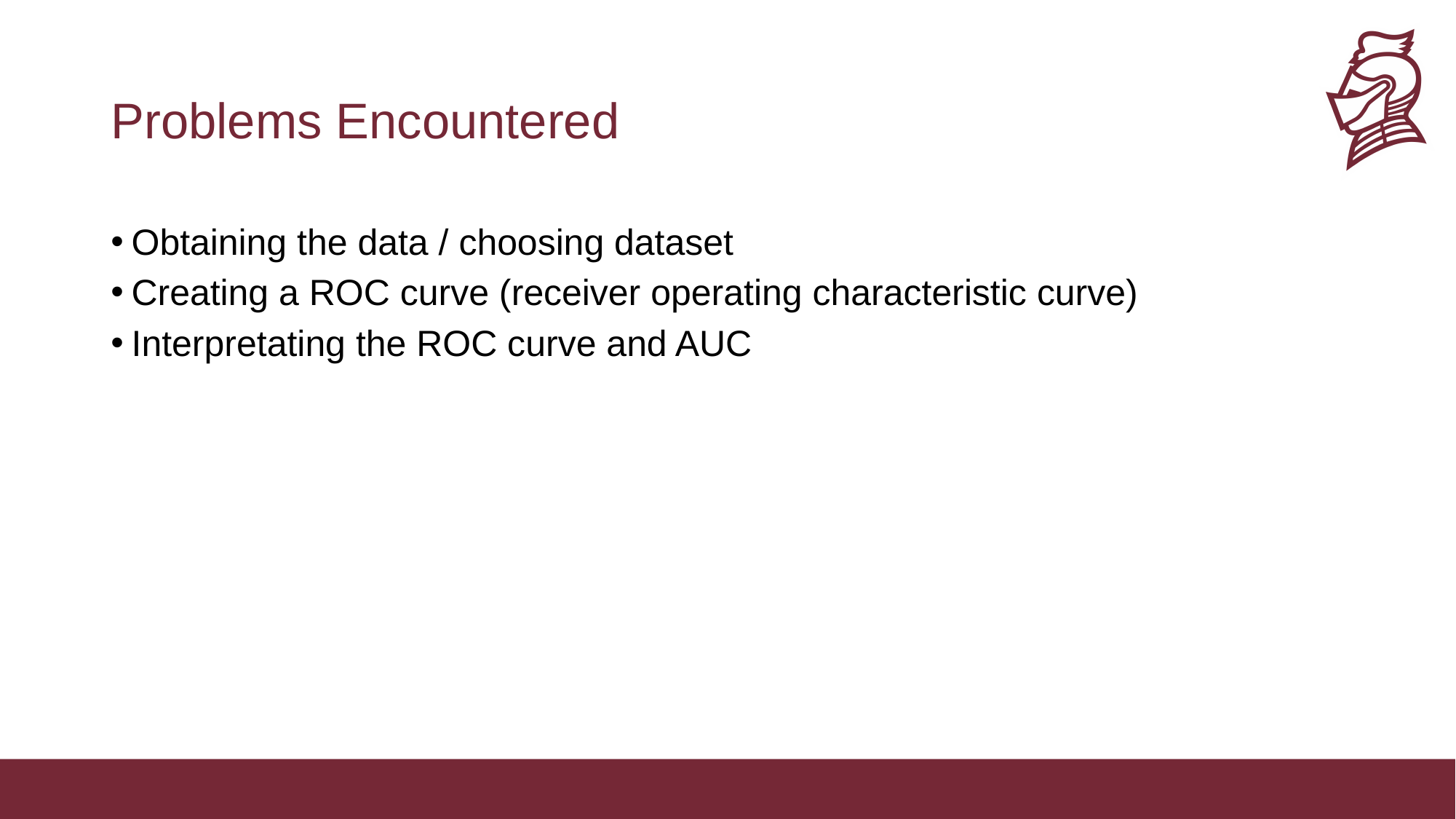

# Problems Encountered
Obtaining the data / choosing dataset
Creating a ROC curve (receiver operating characteristic curve)
Interpretating the ROC curve and AUC